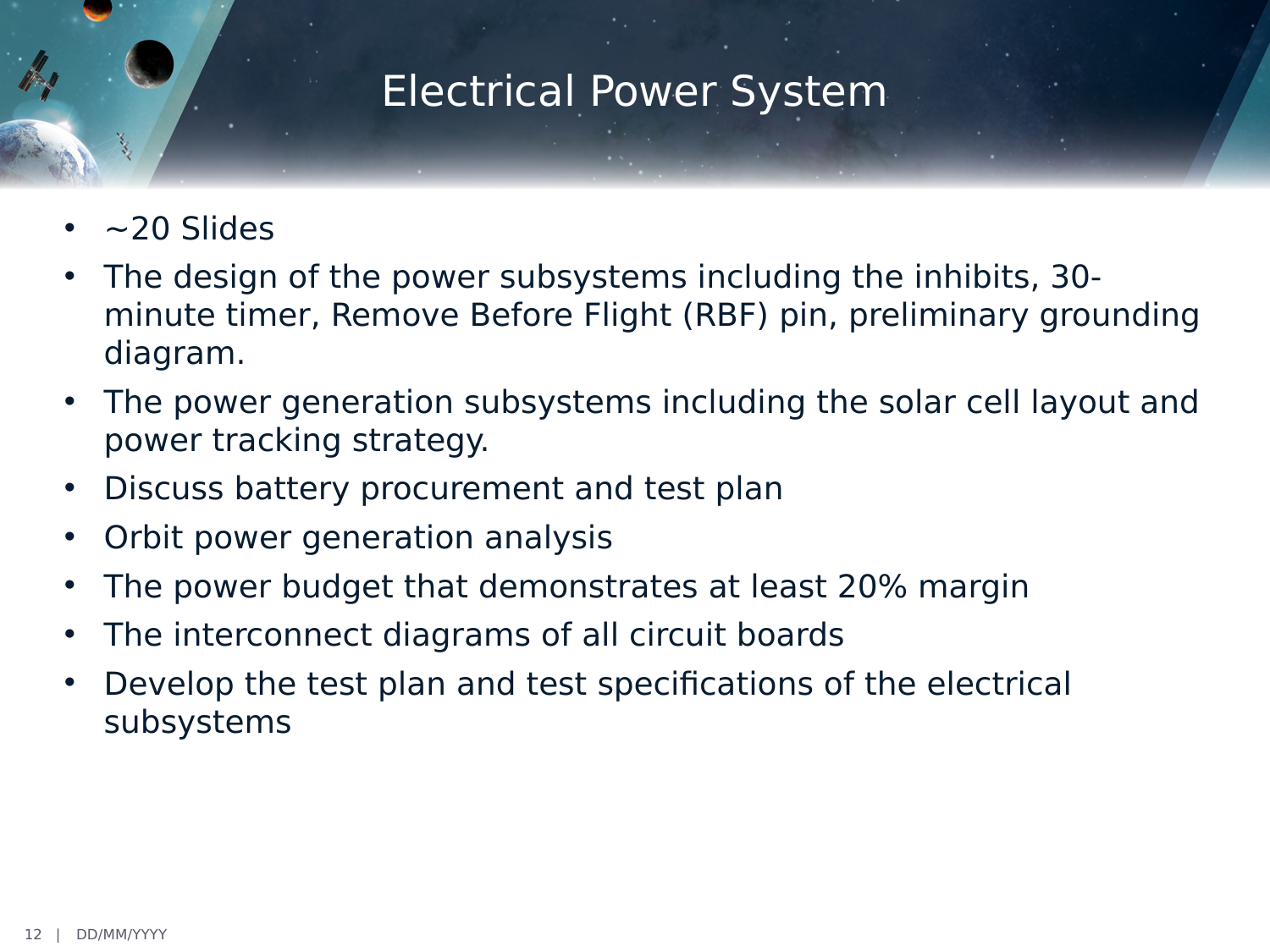

# Electrical Power System
~20 Slides
The design of the power subsystems including the inhibits, 30-minute timer, Remove Before Flight (RBF) pin, preliminary grounding diagram.
The power generation subsystems including the solar cell layout and power tracking strategy.
Discuss battery procurement and test plan
Orbit power generation analysis
The power budget that demonstrates at least 20% margin
The interconnect diagrams of all circuit boards
Develop the test plan and test specifications of the electrical subsystems